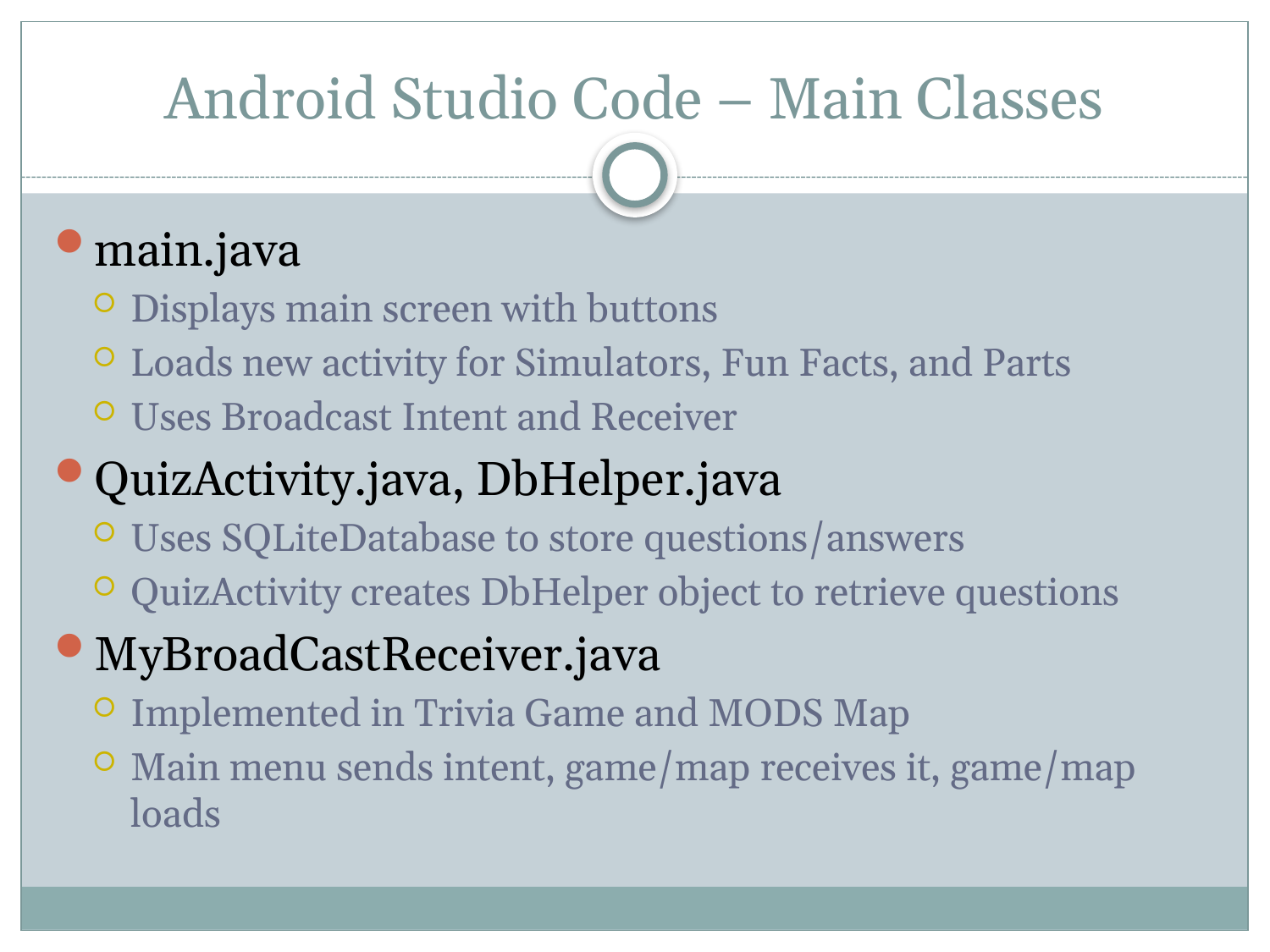

# Android Studio Code – Main Classes
main.java
Displays main screen with buttons
Loads new activity for Simulators, Fun Facts, and Parts
Uses Broadcast Intent and Receiver
QuizActivity.java, DbHelper.java
Uses SQLiteDatabase to store questions/answers
QuizActivity creates DbHelper object to retrieve questions
MyBroadCastReceiver.java
Implemented in Trivia Game and MODS Map
Main menu sends intent, game/map receives it, game/map loads